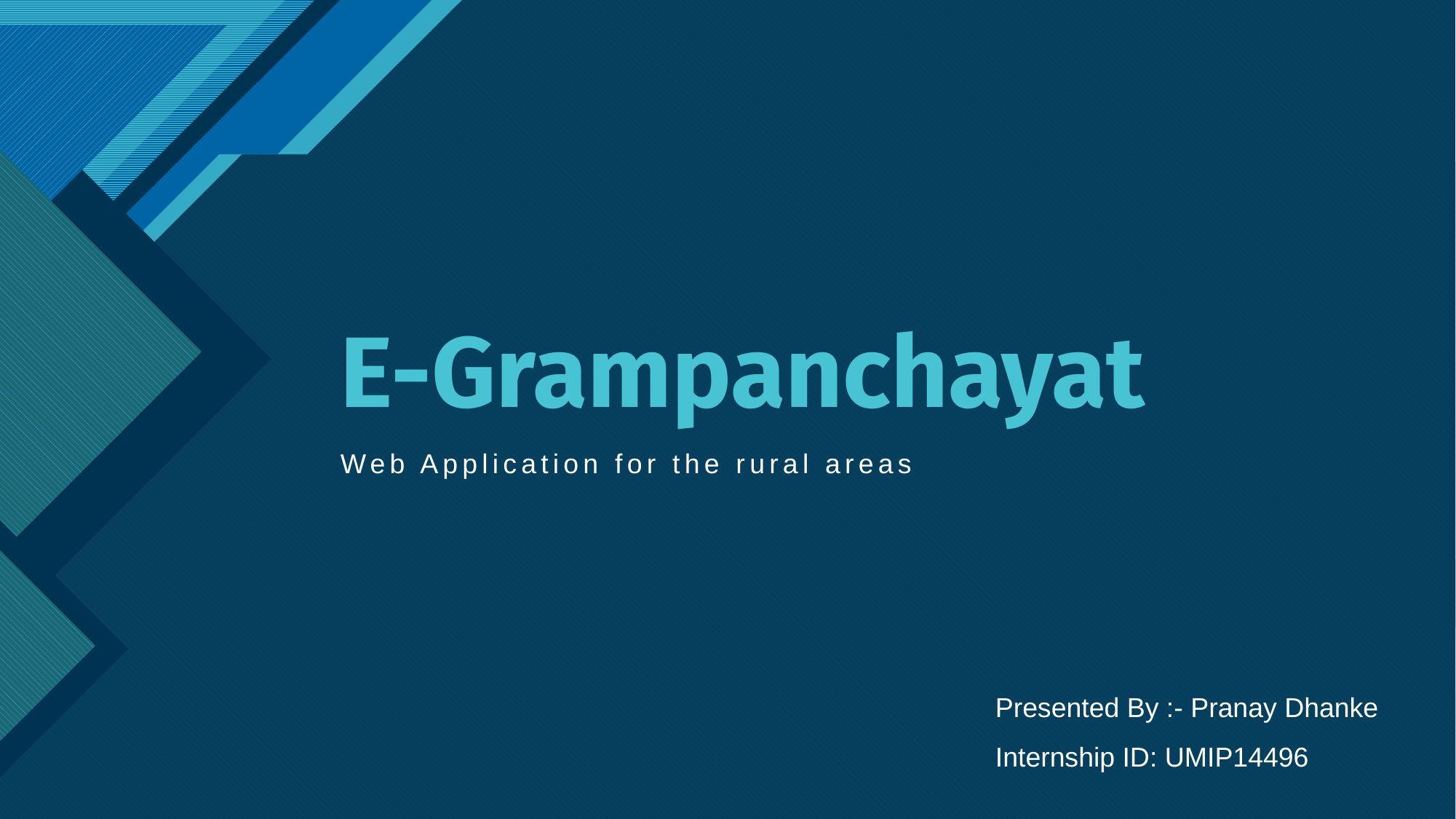

# E-Grampanchayat
Web Application for the rural areas
Presented By :- Pranay Dhanke
Internship ID: UMIP14496